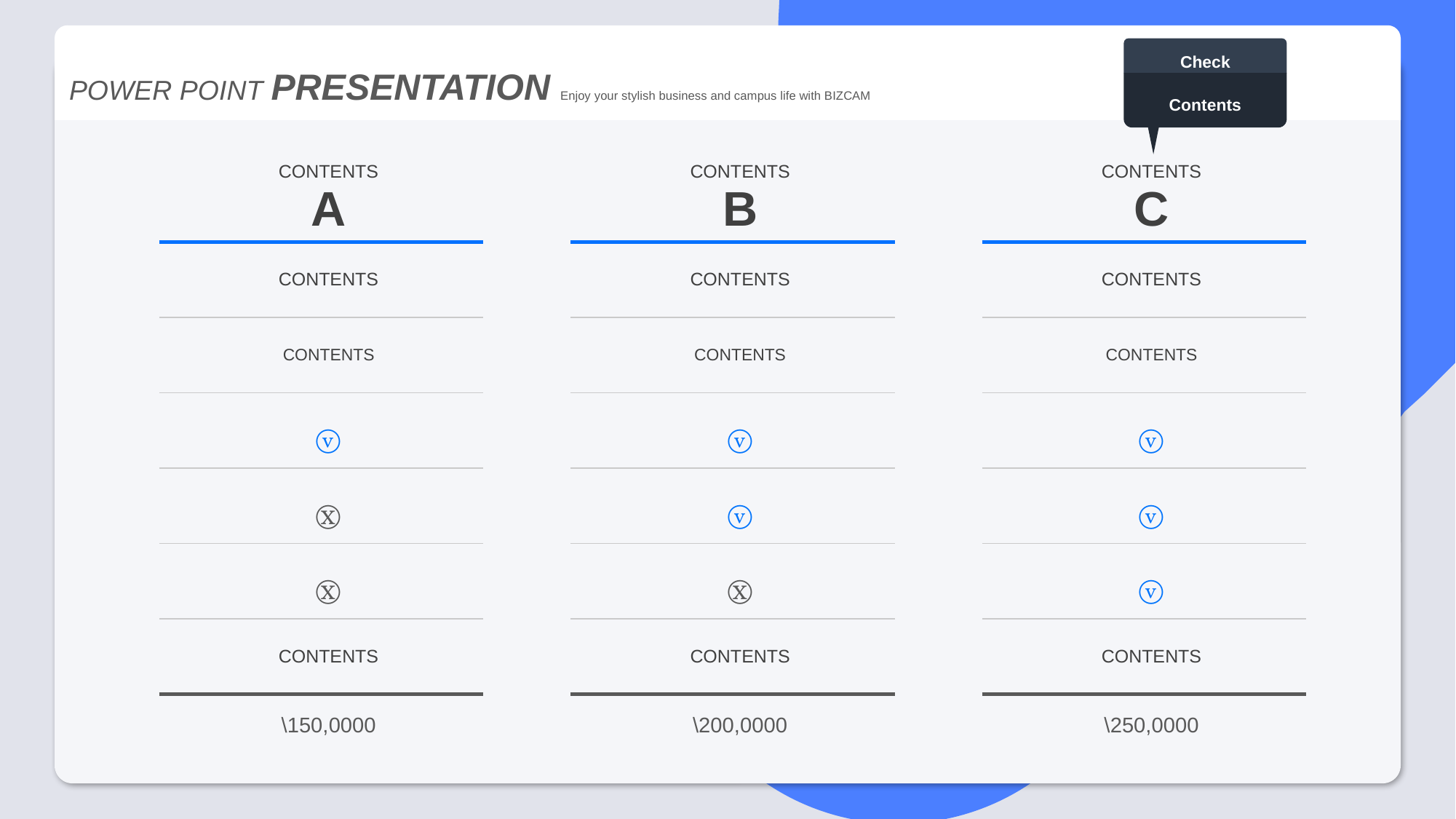

POWER POINT PRESENTATION Enjoy your stylish business and campus life with BIZCAM
Check
Contents

| CONTENTS A |
| --- |
| CONTENTS |
| CONTENTS |
| ⓥ |
| Ⓧ |
| Ⓧ |
| CONTENTS |
| \150,0000 |
| CONTENTS B |
| --- |
| CONTENTS |
| CONTENTS |
| ⓥ |
| ⓥ |
| Ⓧ |
| CONTENTS |
| \200,0000 |
| CONTENTS C |
| --- |
| CONTENTS |
| CONTENTS |
| ⓥ |
| ⓥ |
| ⓥ |
| CONTENTS |
| \250,0000 |